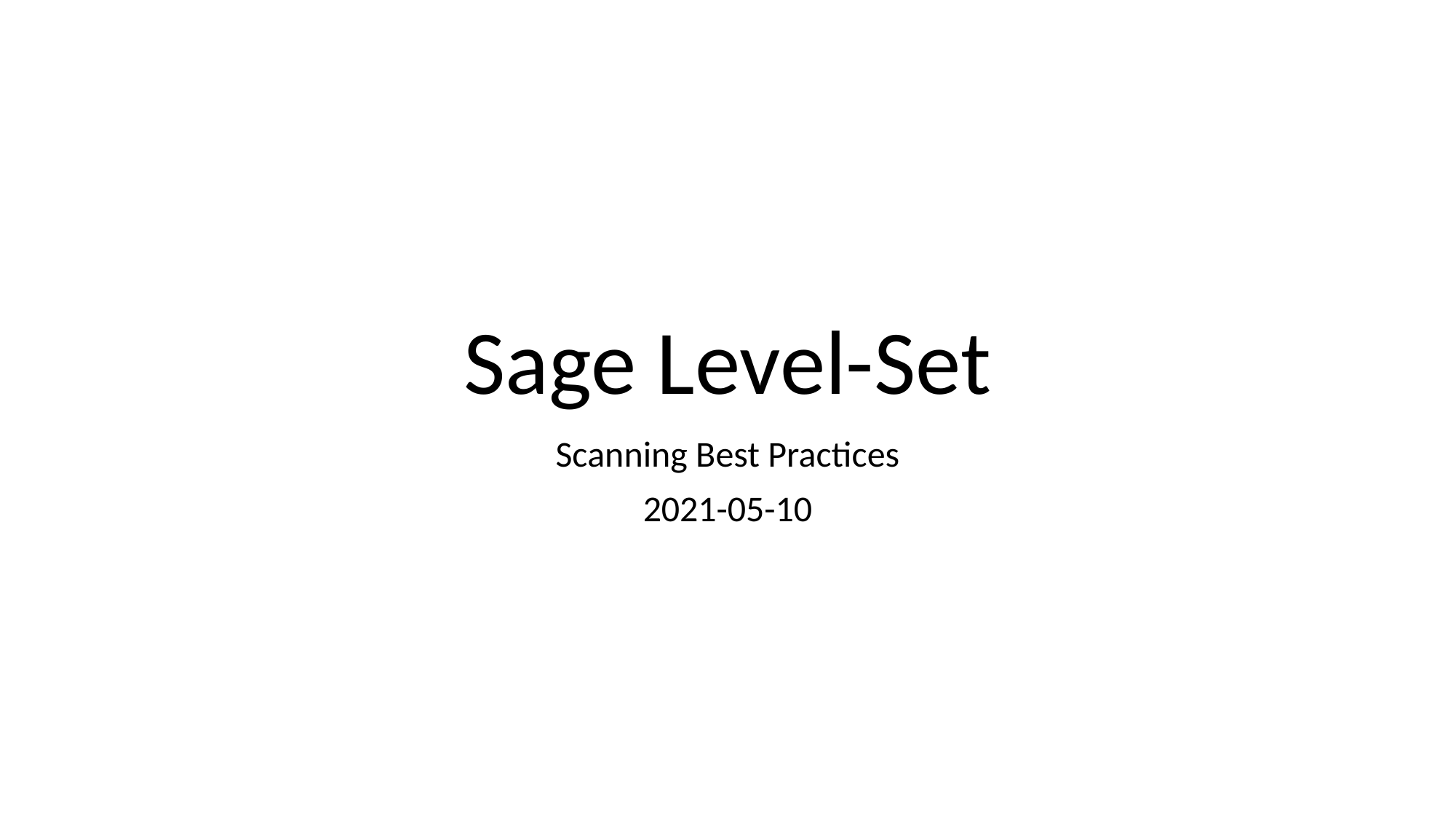

# Sage Level-Set
Scanning Best Practices
2021-05-10